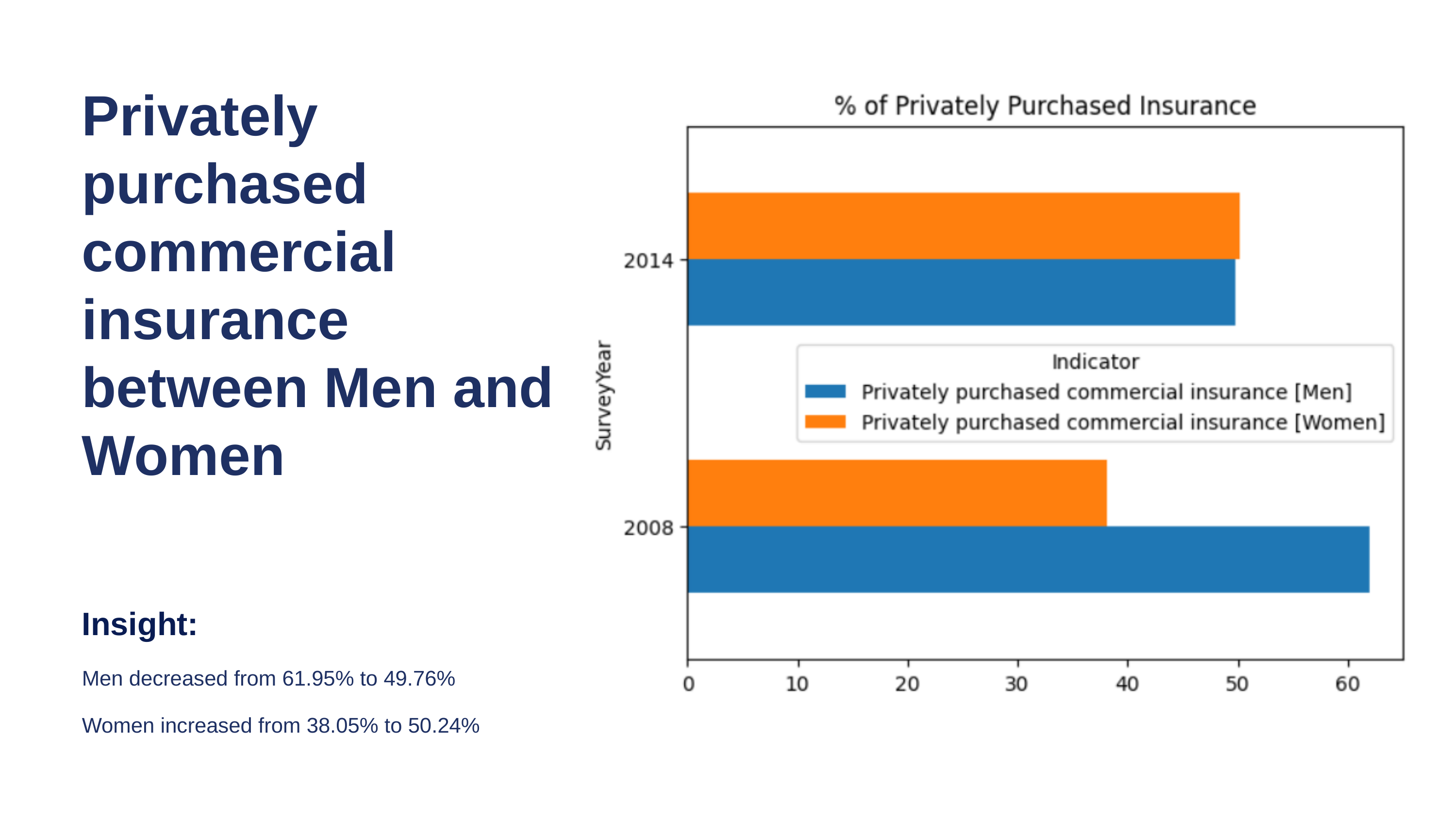

Privately purchased commercial insurance between Men and Women

Insight:
Men decreased from 61.95% to 49.76%
Women increased from 38.05% to 50.24%